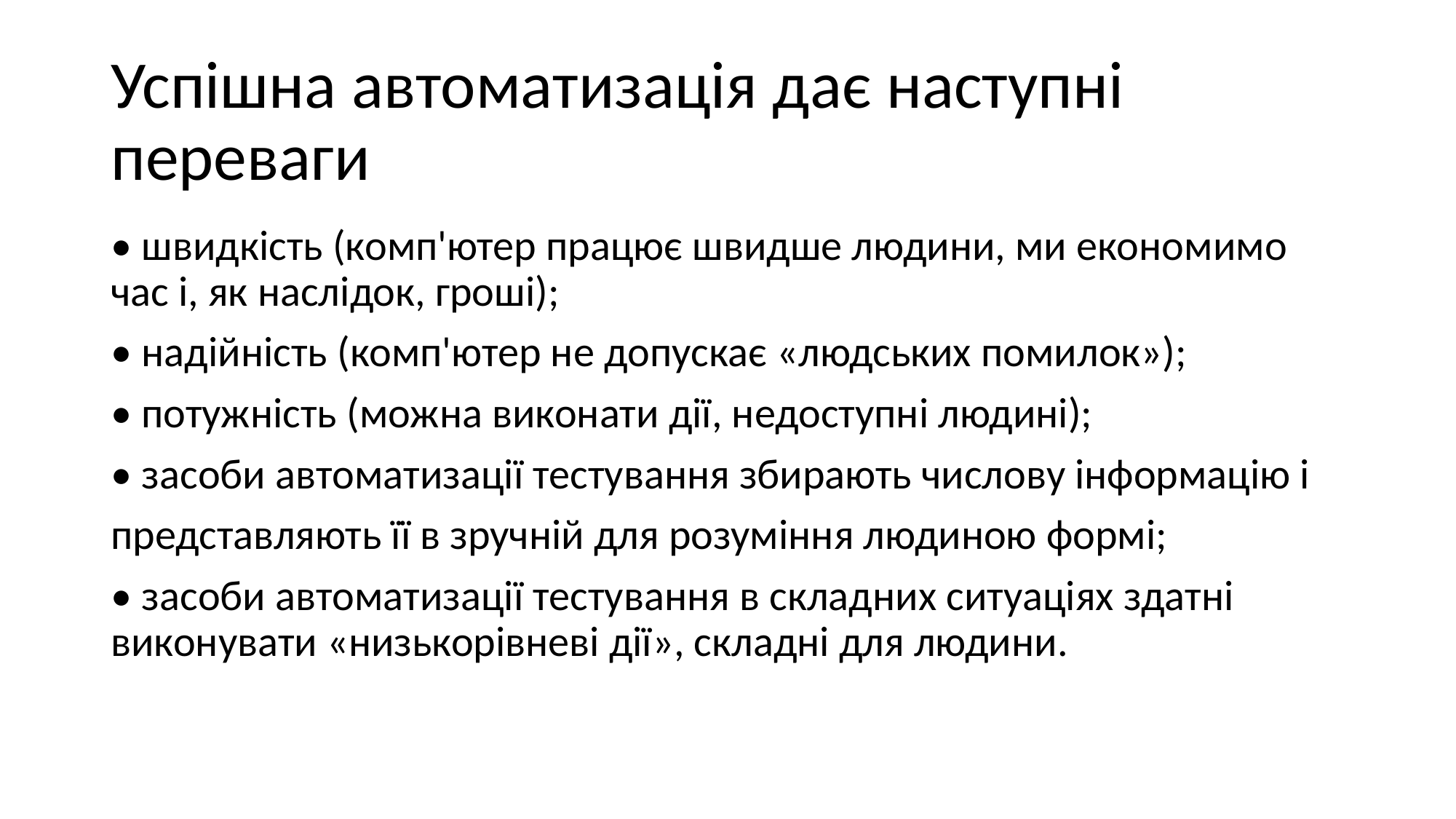

# Успішна автоматизація дає наступні переваги
• швидкість (комп'ютер працює швидше людини, ми економимо час і, як наслідок, гроші);
• надійність (комп'ютер не допускає «людських помилок»);
• потужність (можна виконати дії, недоступні людині);
• засоби автоматизації тестування збирають числову інформацію і
представляють її в зручній для розуміння людиною формі;
• засоби автоматизації тестування в складних ситуаціях здатні виконувати «низькорівневі дії», складні для людини.